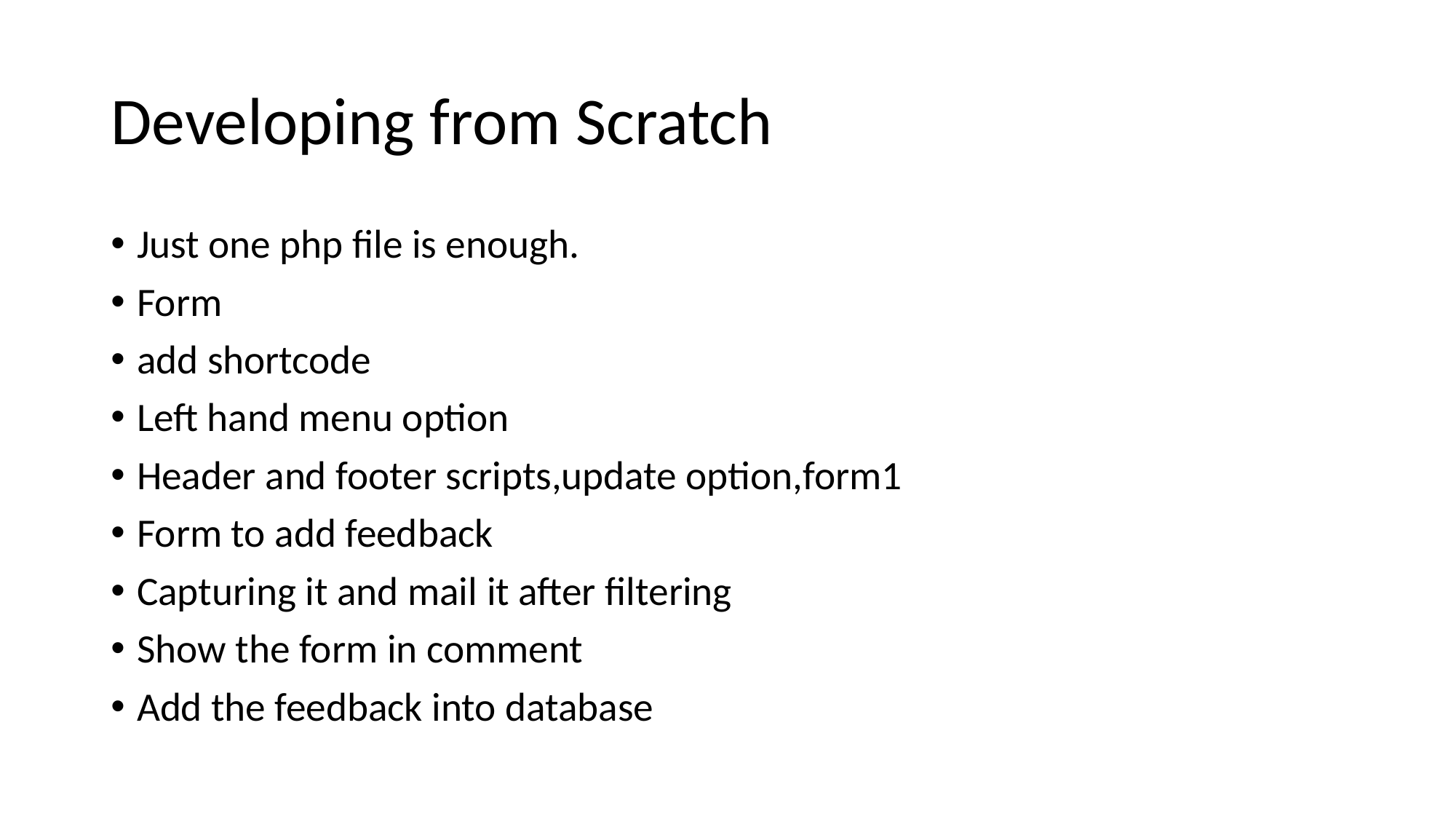

# Developing from Scratch
Just one php file is enough.
Form
add shortcode
Left hand menu option
Header and footer scripts,update option,form1
Form to add feedback
Capturing it and mail it after filtering
Show the form in comment
Add the feedback into database